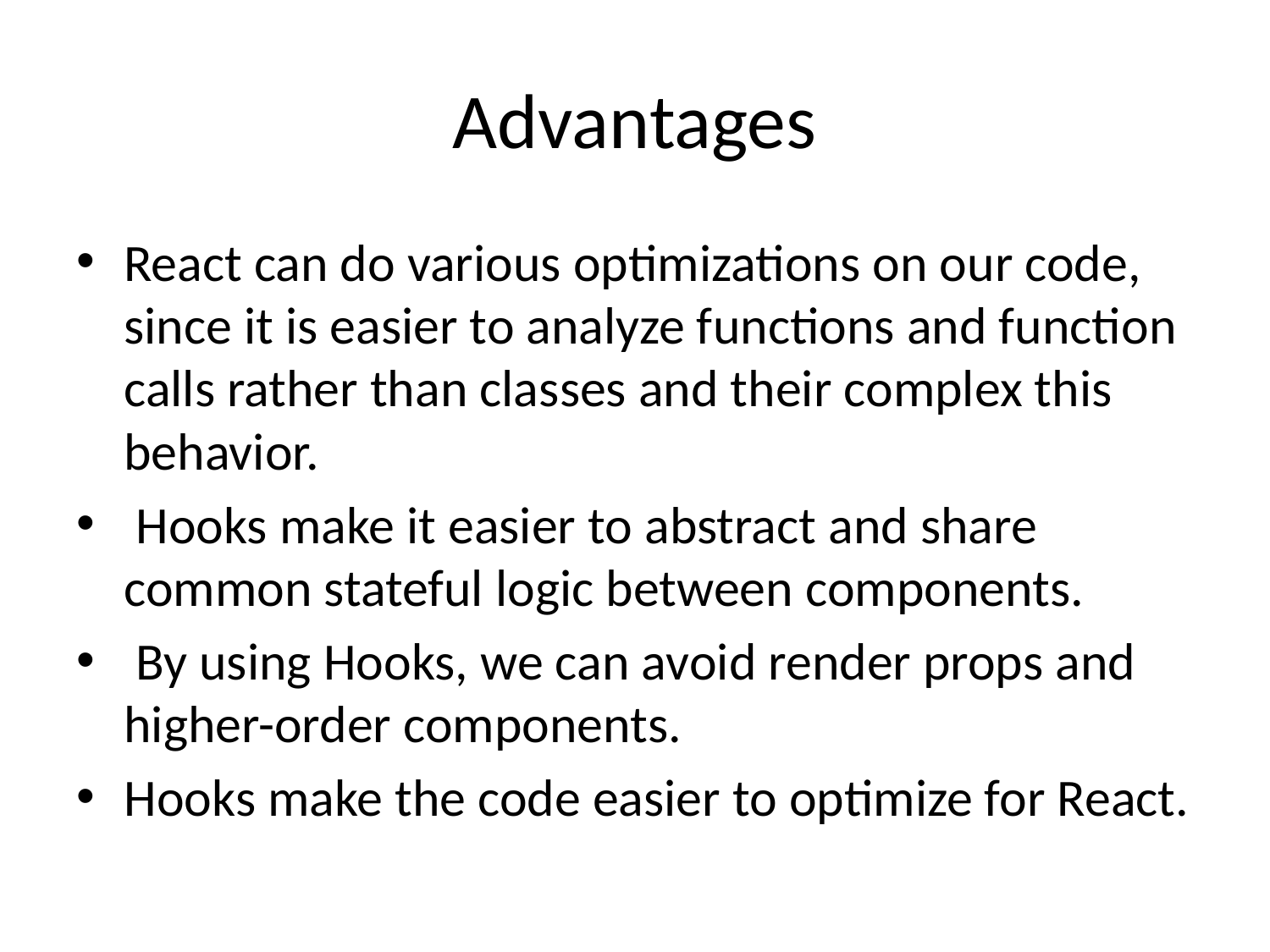

# Advantages
React can do various optimizations on our code, since it is easier to analyze functions and function calls rather than classes and their complex this behavior.
 Hooks make it easier to abstract and share common stateful logic between components.
 By using Hooks, we can avoid render props and higher-order components.
Hooks make the code easier to optimize for React.